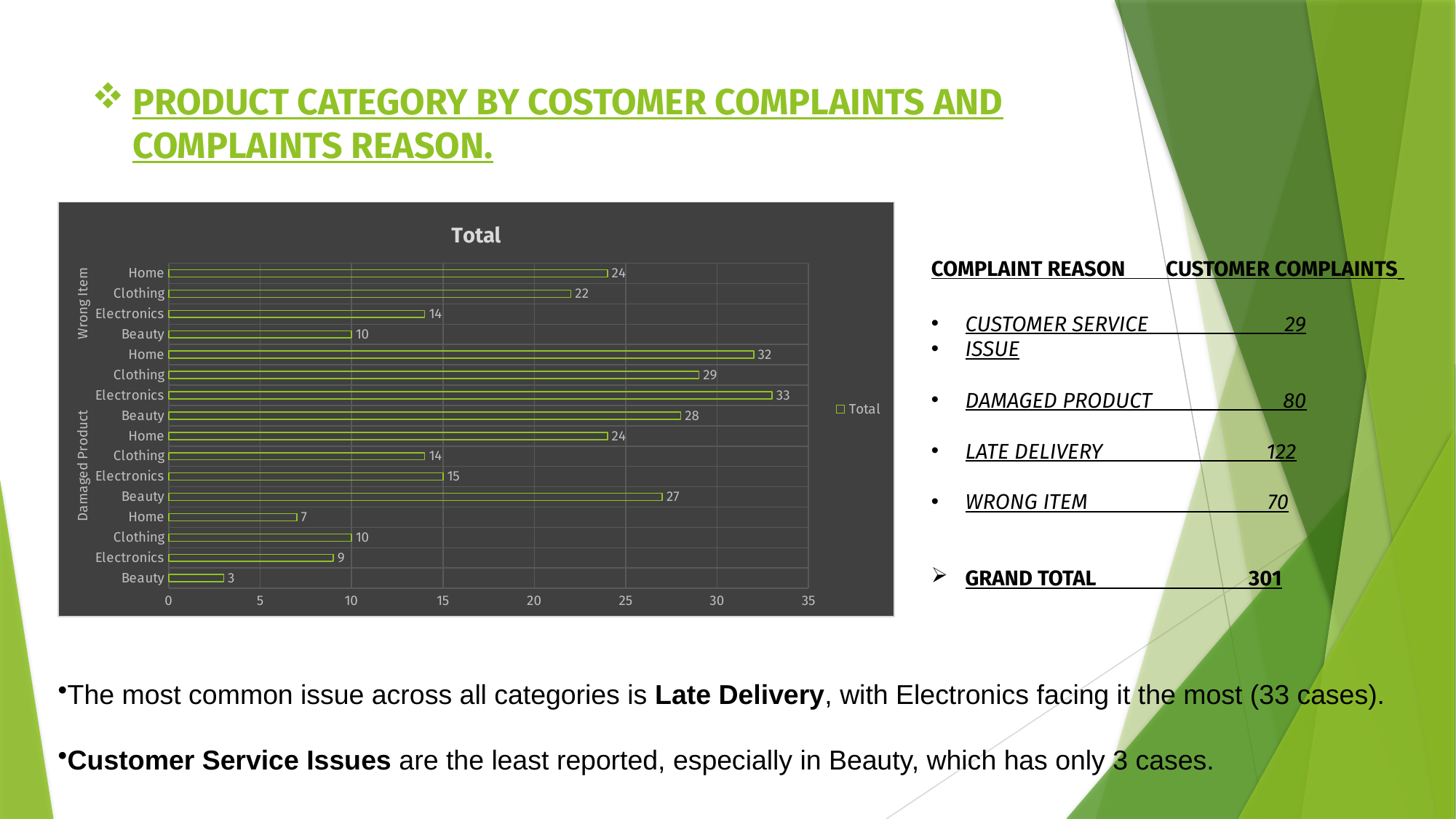

# PRODUCT CATEGORY BY COSTOMER COMPLAINTS AND COMPLAINTS REASON.

### Chart:

| Category | Total |
|---|---|
| Beauty | 3.0 |
| Electronics | 9.0 |
| Clothing | 10.0 |
| Home | 7.0 |
| Beauty | 27.0 |
| Electronics | 15.0 |
| Clothing | 14.0 |
| Home | 24.0 |
| Beauty | 28.0 |
| Electronics | 33.0 |
| Clothing | 29.0 |
| Home | 32.0 |
| Beauty | 10.0 |
| Electronics | 14.0 |
| Clothing | 22.0 |
| Home | 24.0 |
COMPLAINT REASON        CUSTOMER COMPLAINTS

CUSTOMER SERVICE                         29
ISSUE

DAMAGED PRODUCT                        80

LATE DELIVERY                              122

WRONG ITEM                                 70

GRAND TOTAL                              301
The most common issue across all categories is Late Delivery, with Electronics facing it the most (33 cases).

Customer Service Issues are the least reported, especially in Beauty, which has only 3 cases.